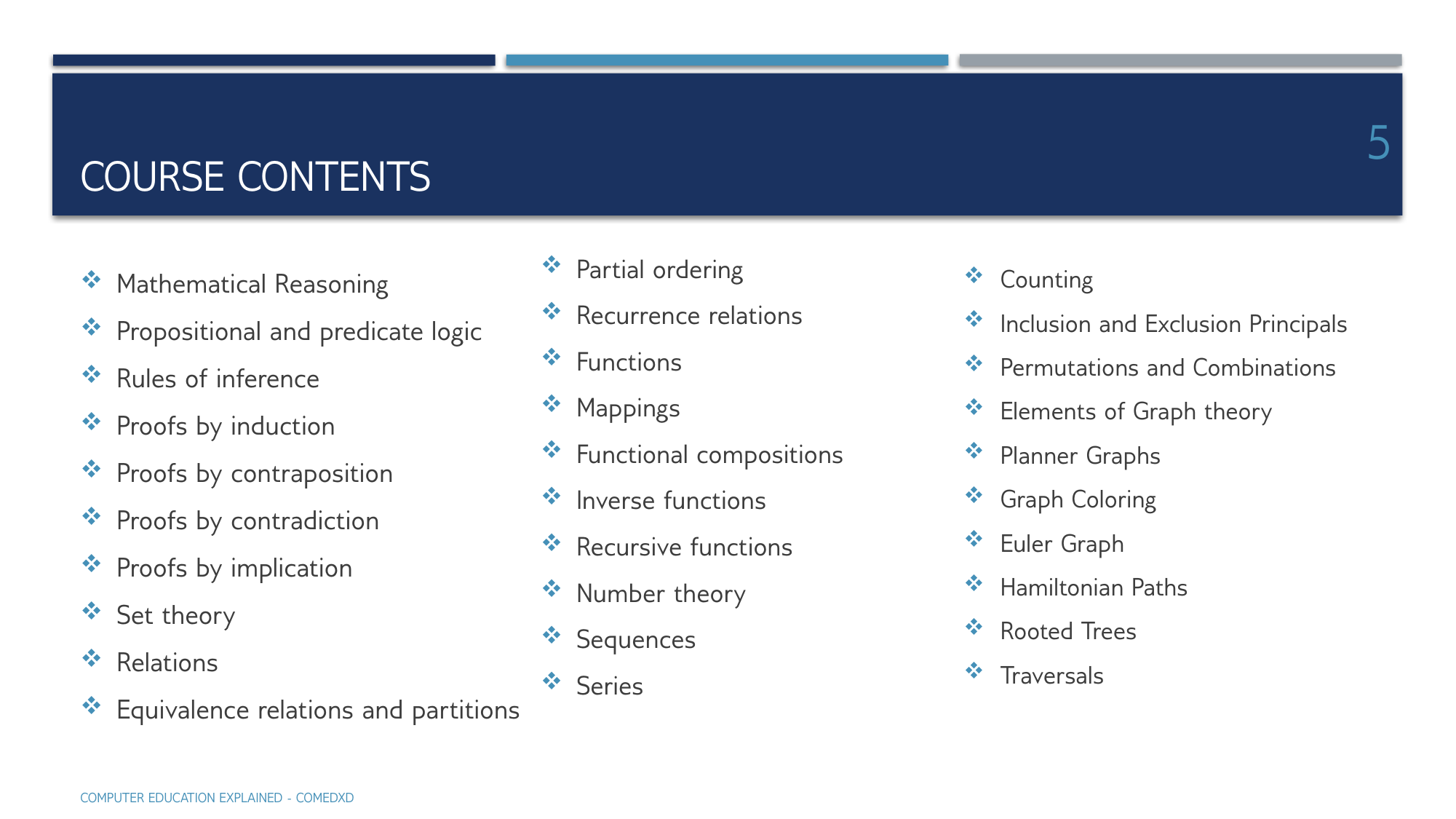

# Course contents
5
Partial ordering
Recurrence relations
Functions
Mappings
Functional compositions
Inverse functions
Recursive functions
Number theory
Sequences
Series
Counting
Inclusion and Exclusion Principals
Permutations and Combinations
Elements of Graph theory
Planner Graphs
Graph Coloring
Euler Graph
Hamiltonian Paths
Rooted Trees
Traversals
Mathematical Reasoning
Propositional and predicate logic
Rules of inference
Proofs by induction
Proofs by contraposition
Proofs by contradiction
Proofs by implication
Set theory
Relations
Equivalence relations and partitions

COMputer EDucation EXplaineD - Comedxd